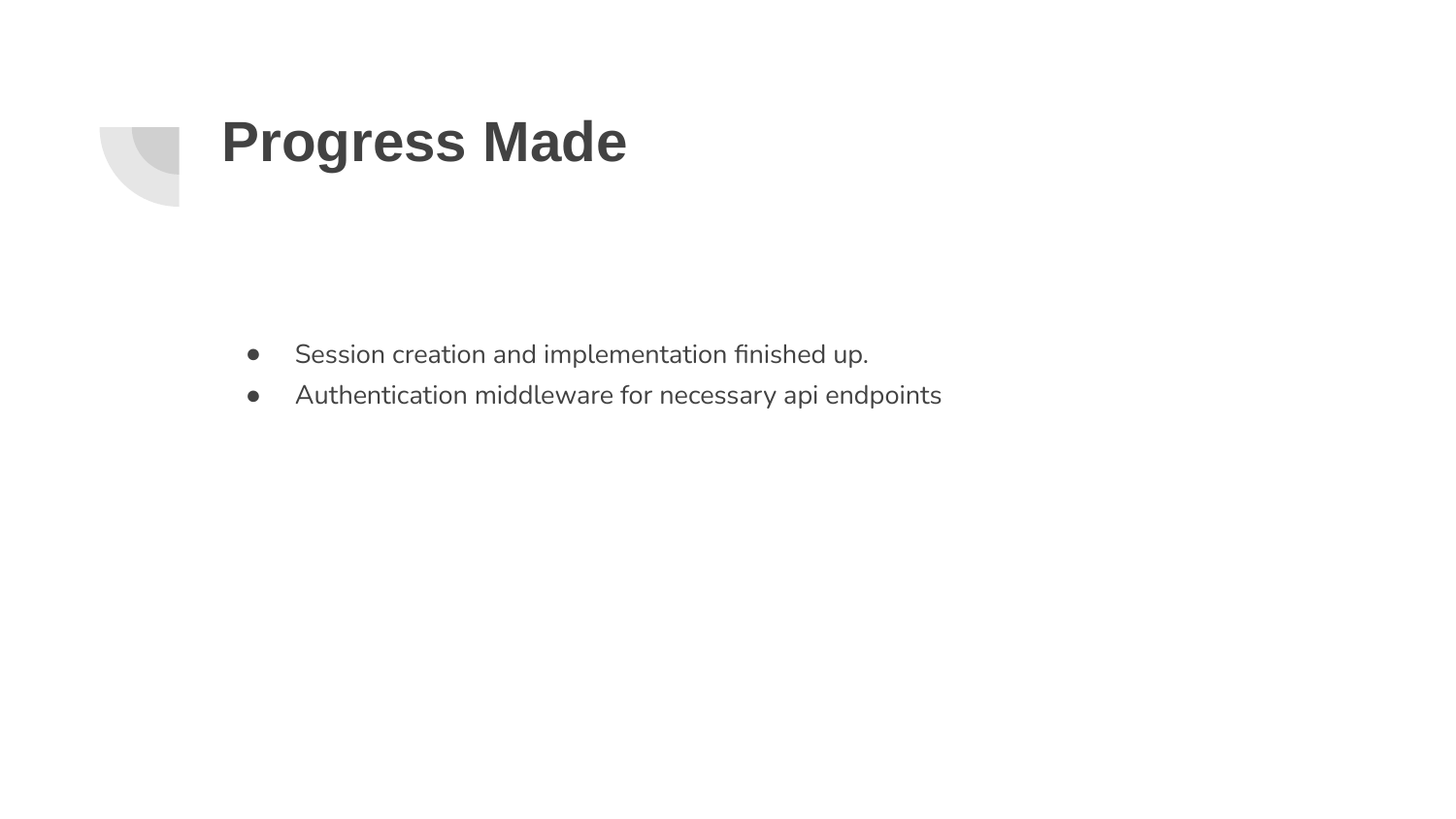

# Progress Made
Session creation and implementation finished up.
Authentication middleware for necessary api endpoints